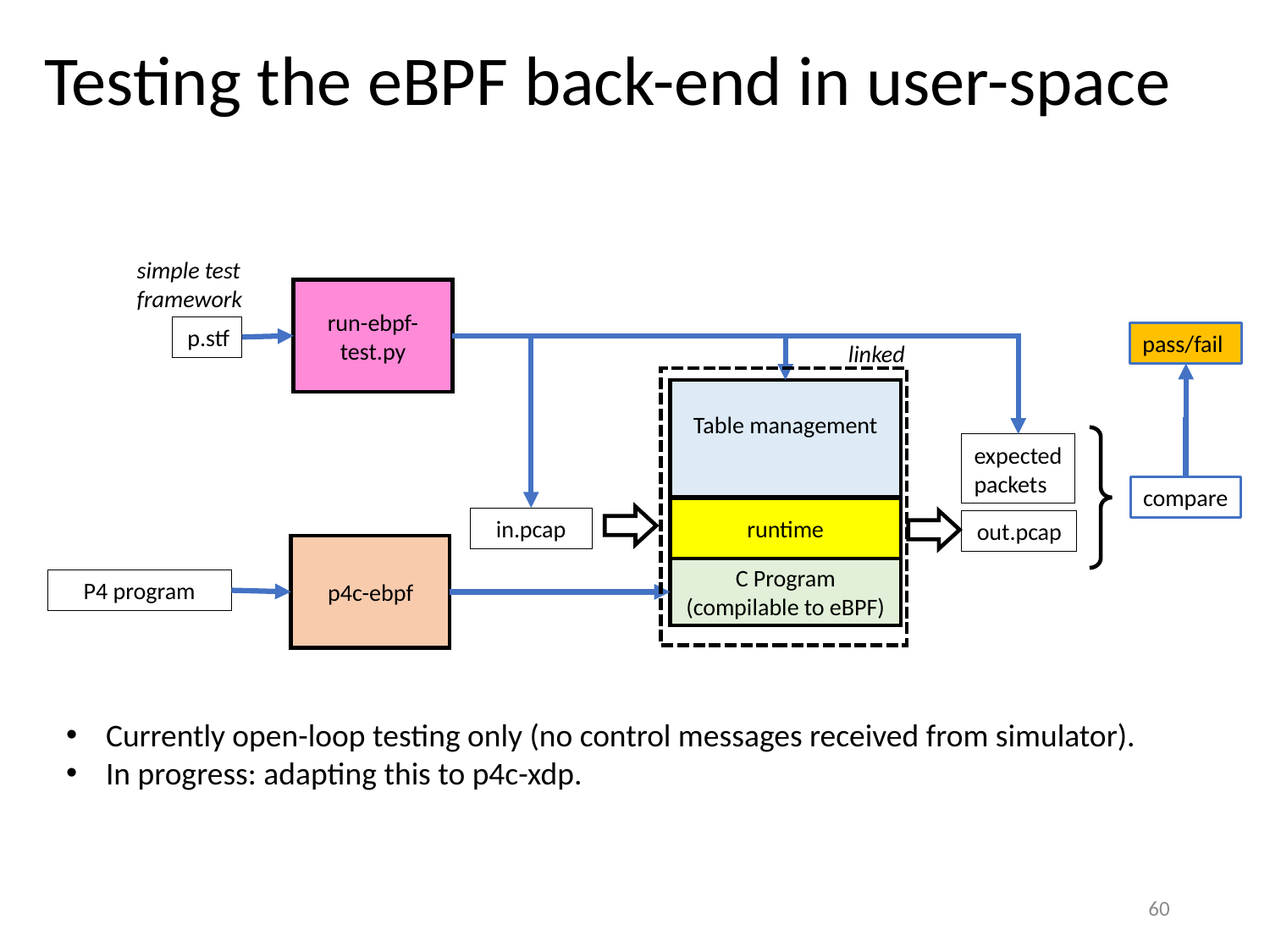

# Testing the eBPF back-end in user-space
simple test
framework
run-ebpf-test.py
p.stf
pass/fail
linked

Table management

expected
packets
compare
runtime

in.pcap

out.pcap
p4c-ebpf
C Program
(compilable to eBPF)
P4 program
Currently open-loop testing only (no control messages received from simulator).
In progress: adapting this to p4c-xdp.
60